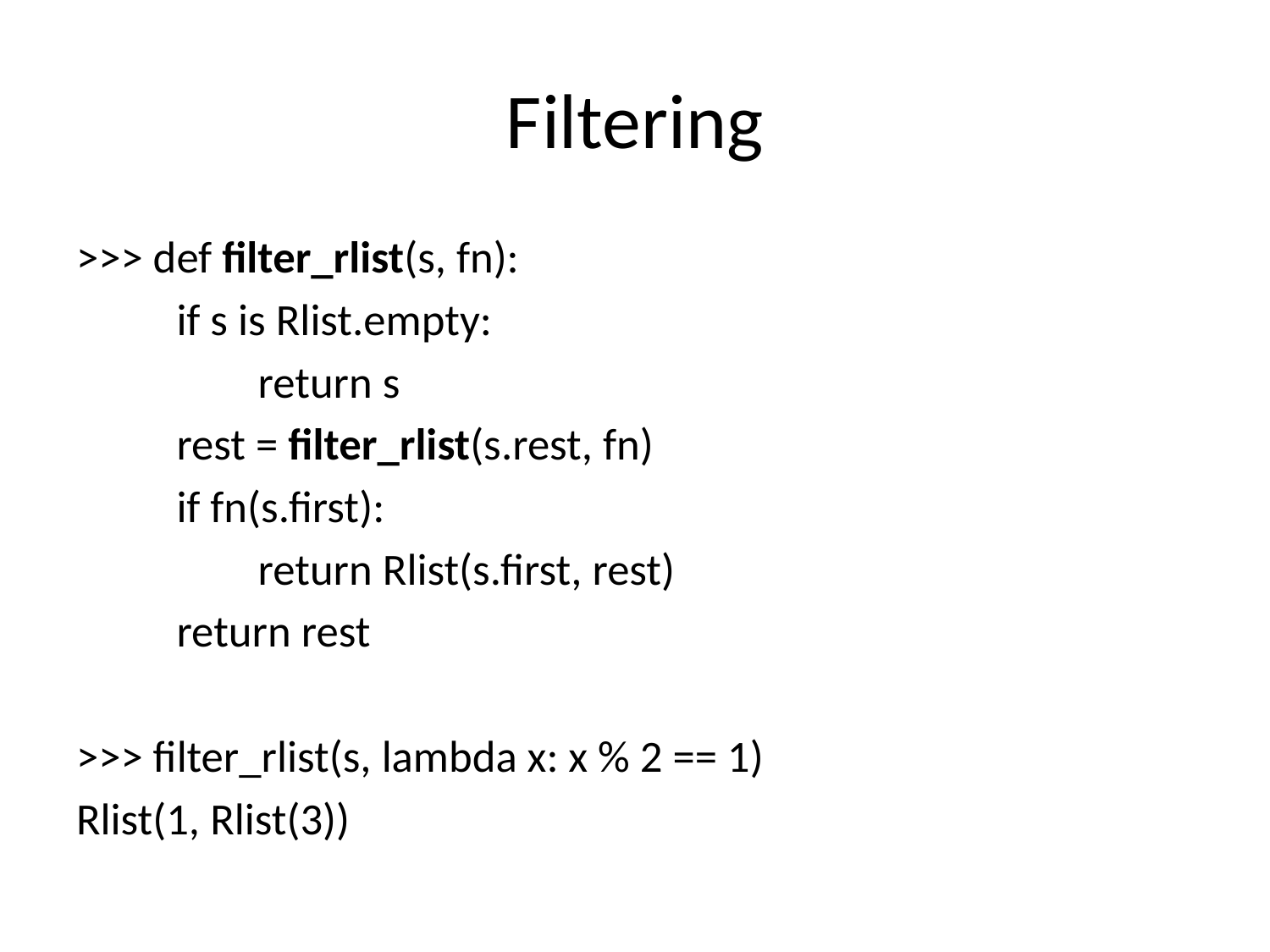

# Filtering
>>> def filter_rlist(s, fn):
	if s is Rlist.empty:
	        return s
	rest = filter_rlist(s.rest, fn)
	if fn(s.first):
	        return Rlist(s.first, rest)
	return rest

>>> filter_rlist(s, lambda x: x % 2 == 1)
Rlist(1, Rlist(3))